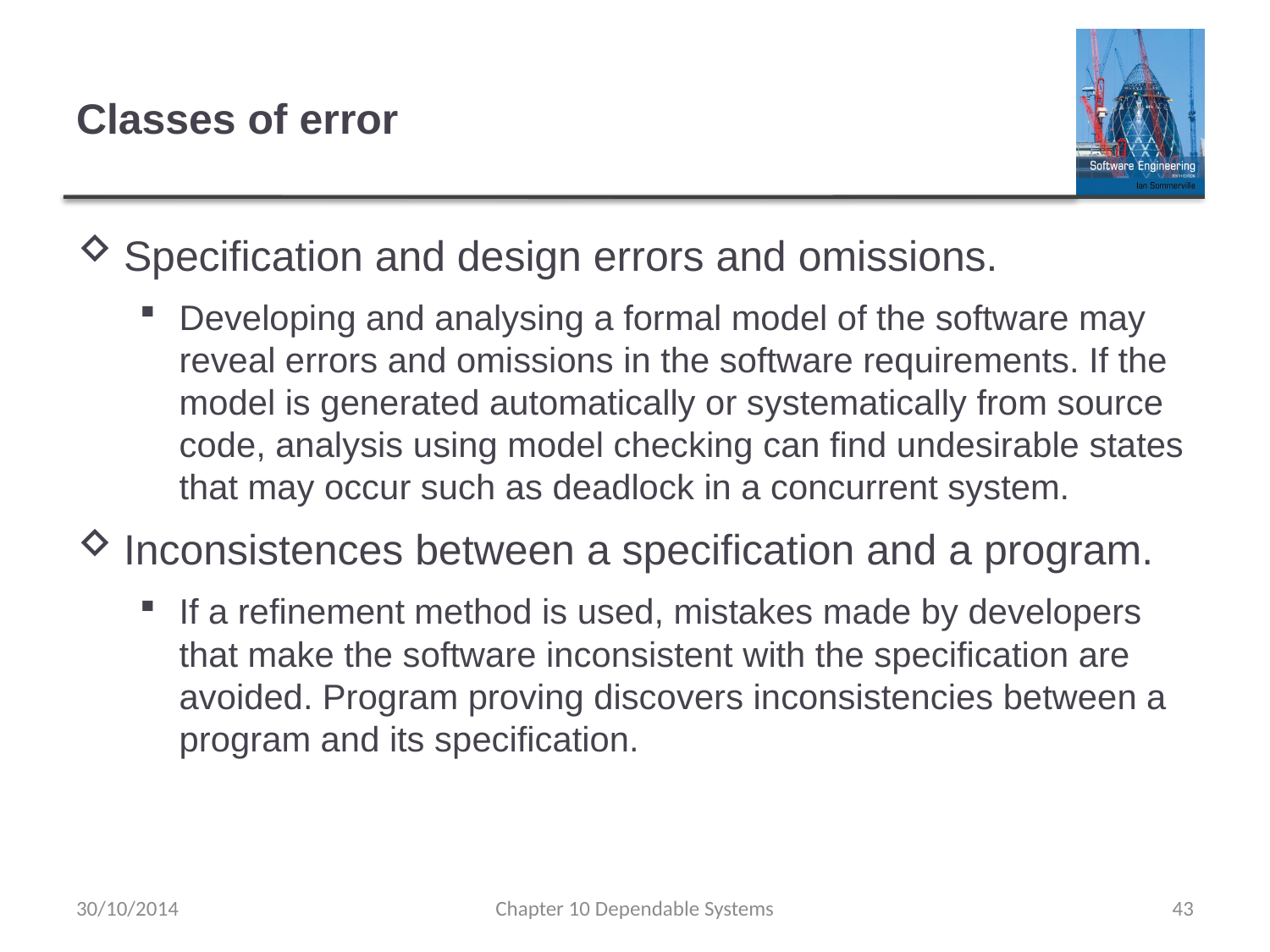

# Classes of error
Specification and design errors and omissions.
Developing and analysing a formal model of the software may reveal errors and omissions in the software requirements. If the model is generated automatically or systematically from source code, analysis using model checking can find undesirable states that may occur such as deadlock in a concurrent system.
Inconsistences between a specification and a program.
If a refinement method is used, mistakes made by developers that make the software inconsistent with the specification are avoided. Program proving discovers inconsistencies between a program and its specification.

30/10/2014
Chapter 10 Dependable Systems
43